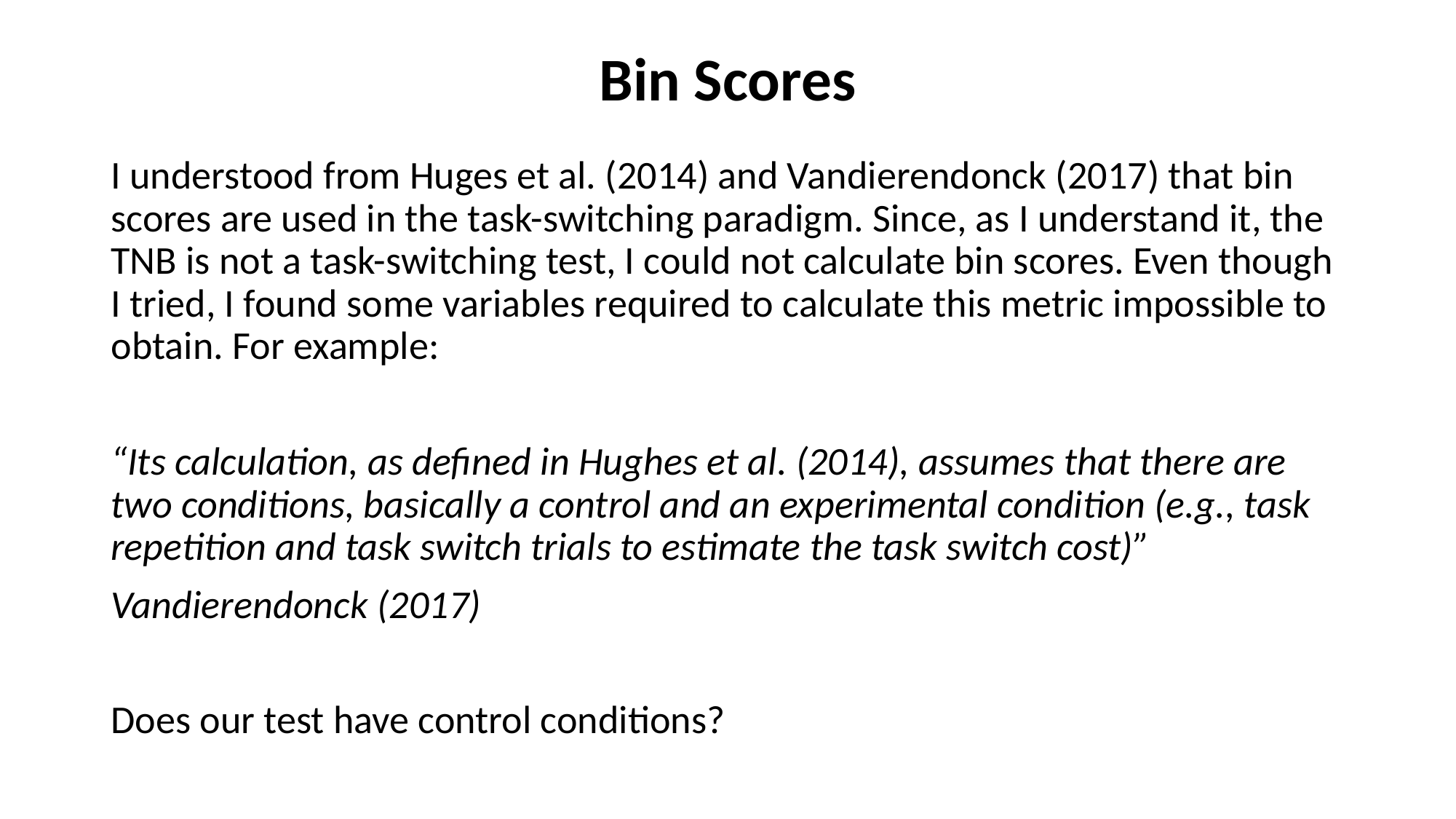

Bin Scores
I understood from Huges et al. (2014) and Vandierendonck (2017) that bin scores are used in the task-switching paradigm. Since, as I understand it, the TNB is not a task-switching test, I could not calculate bin scores. Even though I tried, I found some variables required to calculate this metric impossible to obtain. For example:

“Its calculation, as defined in Hughes et al. (2014), assumes that there are two conditions, basically a control and an experimental condition (e.g., task repetition and task switch trials to estimate the task switch cost)”
Vandierendonck (2017)

Does our test have control conditions?